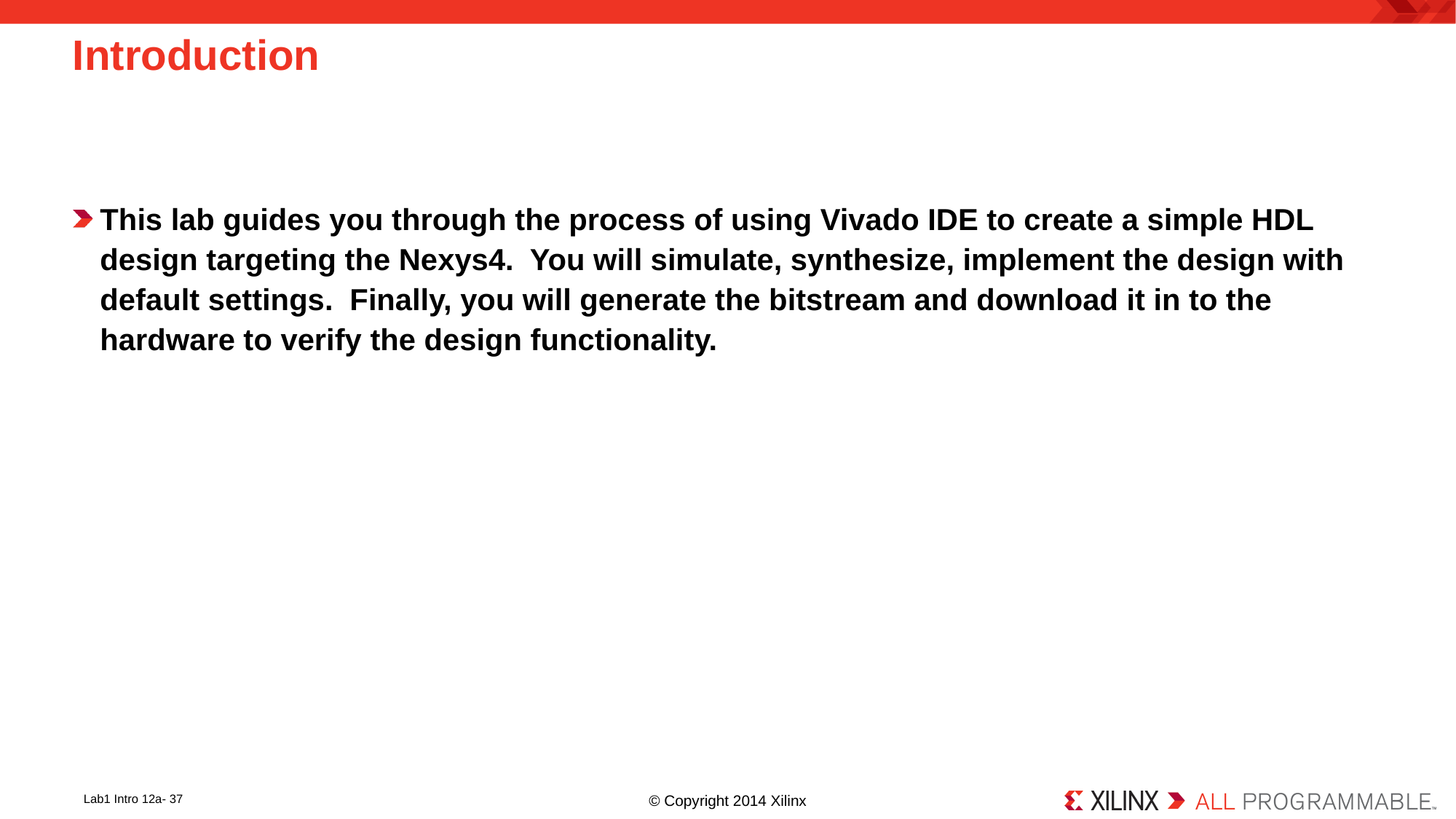

Lab1 Intro 12a- 37
# Introduction
This lab guides you through the process of using Vivado IDE to create a simple HDL design targeting the Nexys4.  You will simulate, synthesize, implement the design with default settings.  Finally, you will generate the bitstream and download it in to the hardware to verify the design functionality.
© Copyright 2014 Xilinx